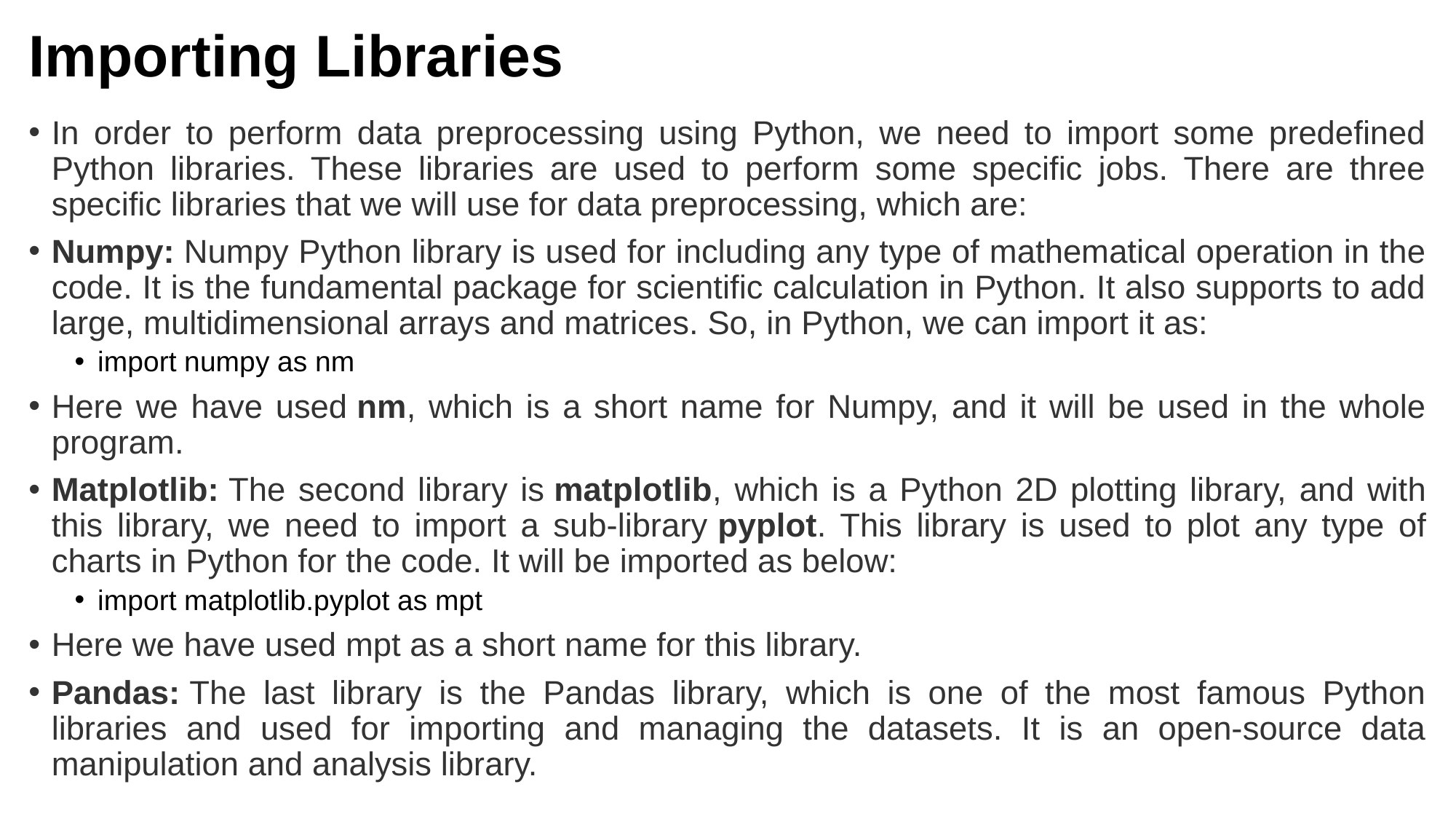

# Importing Libraries
In order to perform data preprocessing using Python, we need to import some predefined Python libraries. These libraries are used to perform some specific jobs. There are three specific libraries that we will use for data preprocessing, which are:
Numpy: Numpy Python library is used for including any type of mathematical operation in the code. It is the fundamental package for scientific calculation in Python. It also supports to add large, multidimensional arrays and matrices. So, in Python, we can import it as:
import numpy as nm
Here we have used nm, which is a short name for Numpy, and it will be used in the whole program.
Matplotlib: The second library is matplotlib, which is a Python 2D plotting library, and with this library, we need to import a sub-library pyplot. This library is used to plot any type of charts in Python for the code. It will be imported as below:
import matplotlib.pyplot as mpt
Here we have used mpt as a short name for this library.
Pandas: The last library is the Pandas library, which is one of the most famous Python libraries and used for importing and managing the datasets. It is an open-source data manipulation and analysis library.